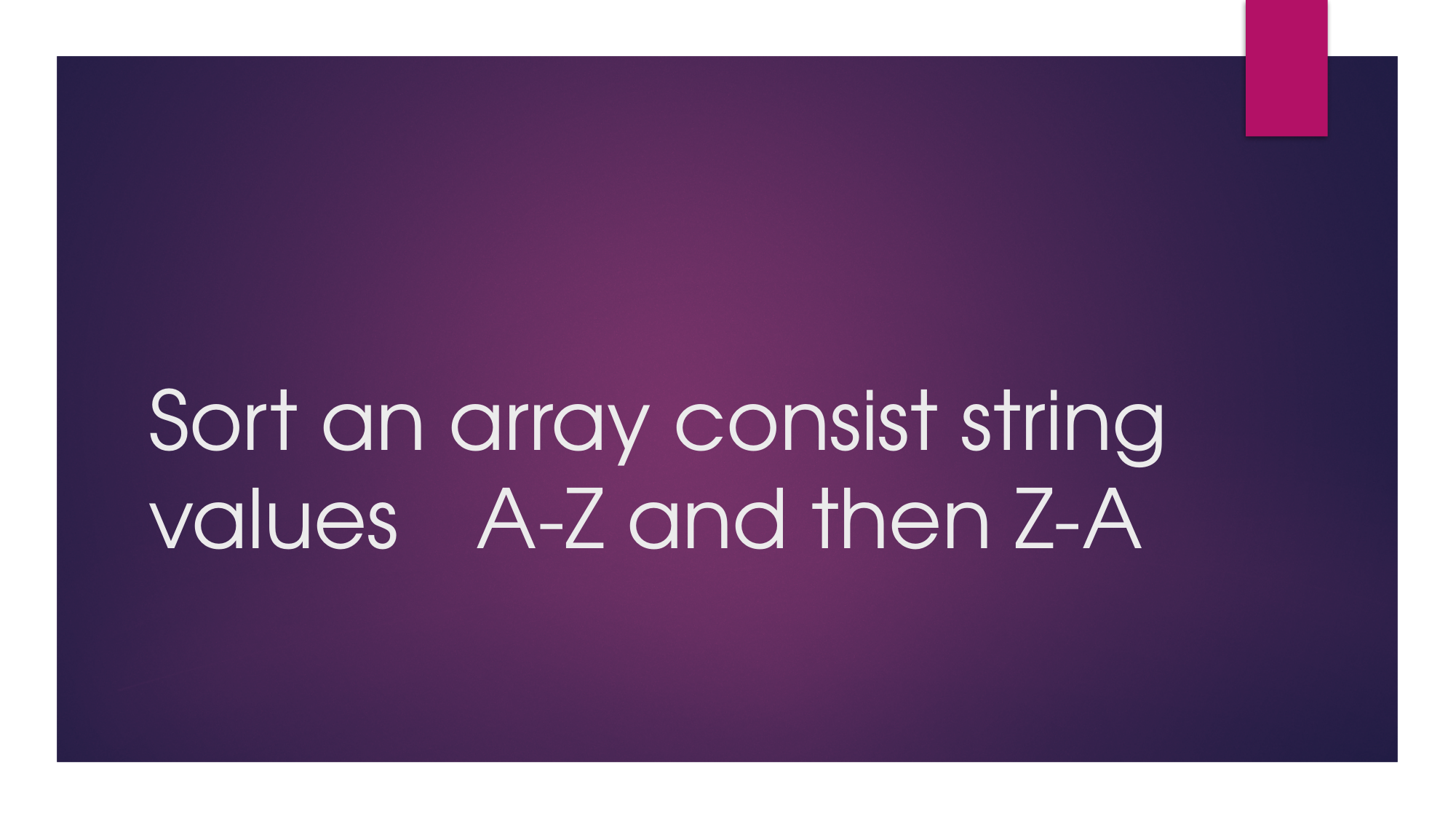

# Sort an array consist string values	A-Z and then Z-A